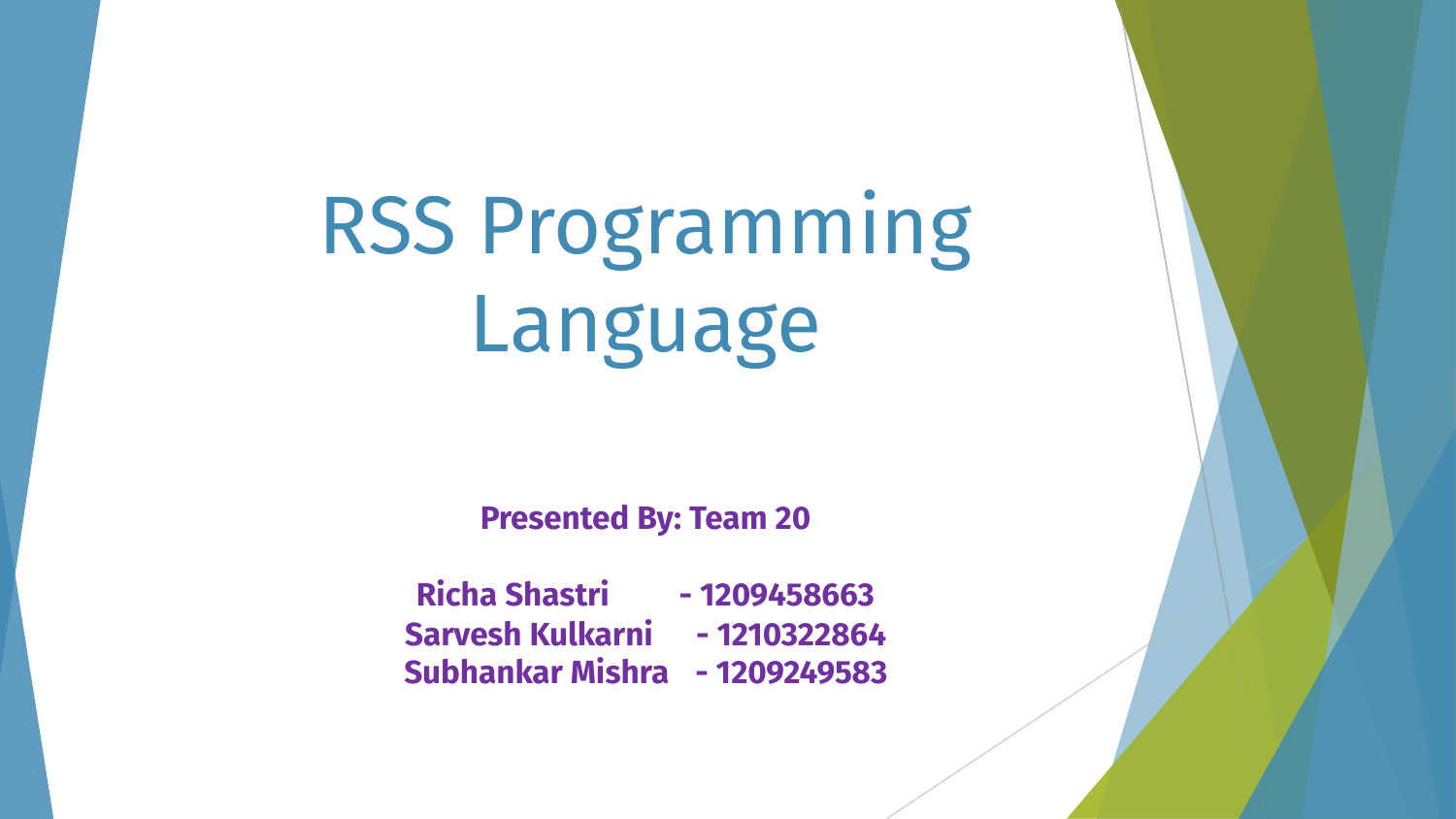

# RSS Programming Language
Presented By: Team 20

Richa Shastri         - 1209458663
Sarvesh Kulkarni 	- 1210322864
Subhankar Mishra	- 1209249583